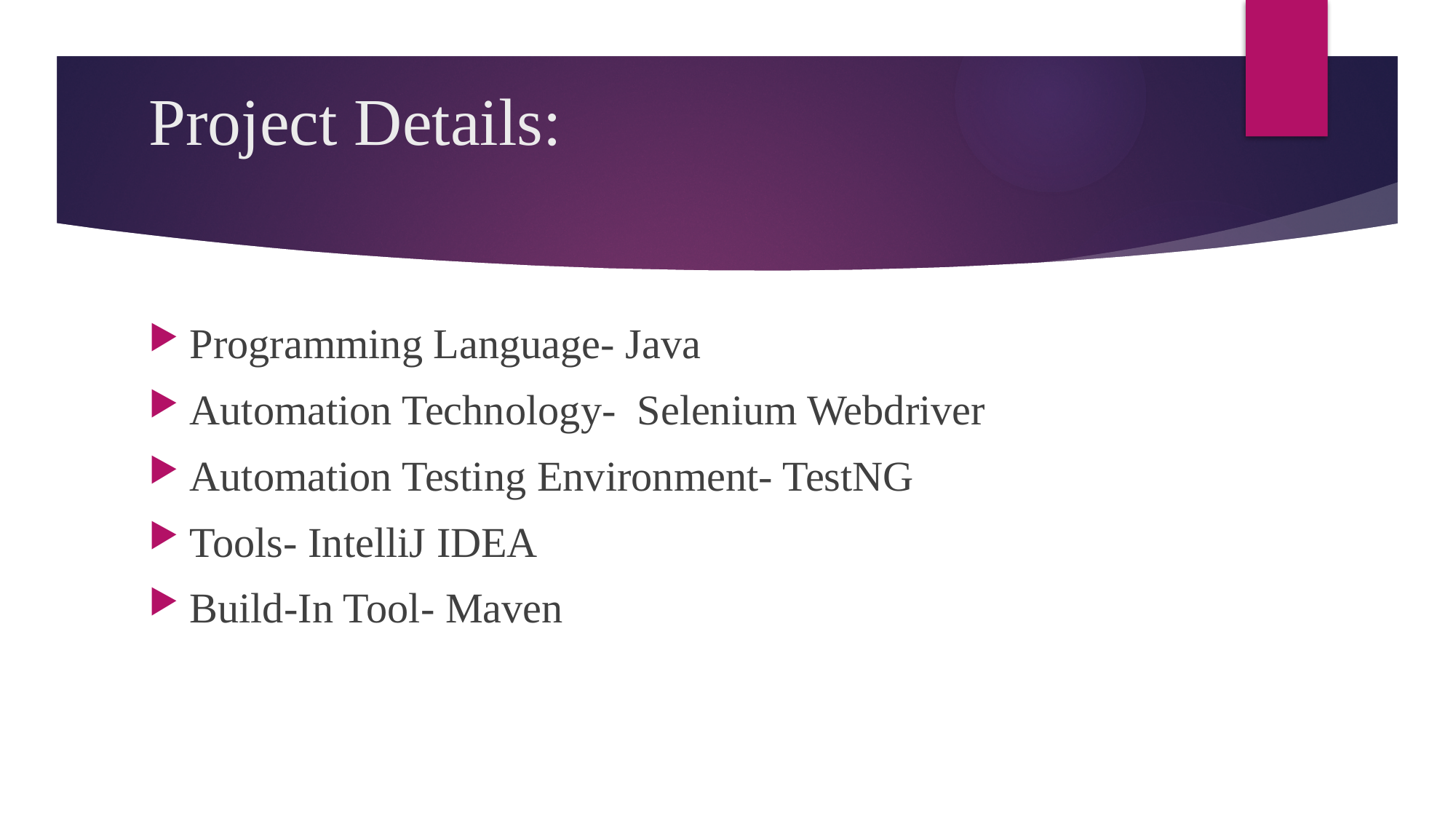

# Project Details:
Programming Language- Java
Automation Technology-  Selenium Webdriver
Automation Testing Environment- TestNG
Tools- IntelliJ IDEA
Build-In Tool- Maven